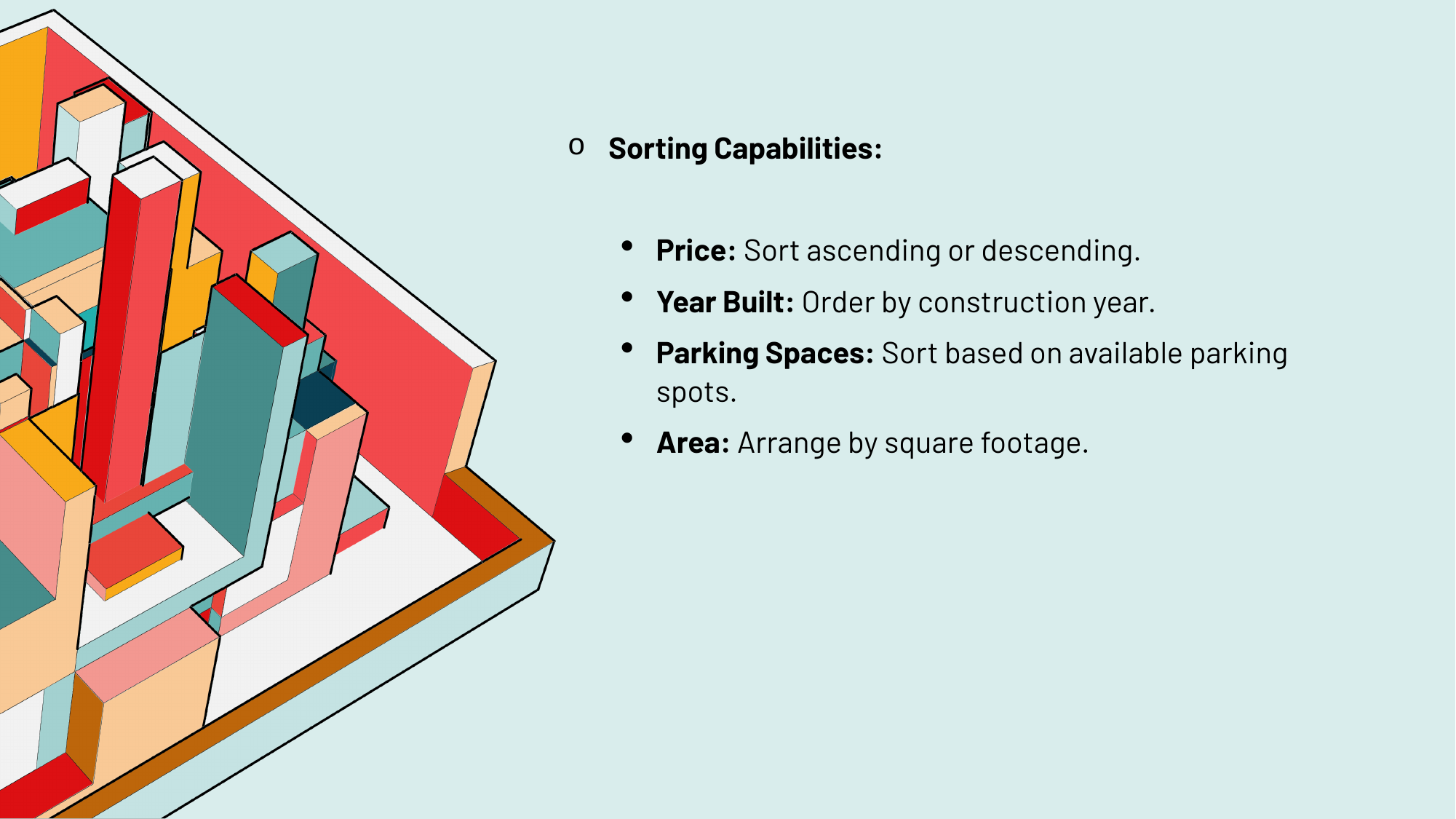

Sorting Capabilities:

Price: Sort ascending or descending.
Year Built: Order by construction year.
Parking Spaces: Sort based on available parking spots.
Area: Arrange by square footage.